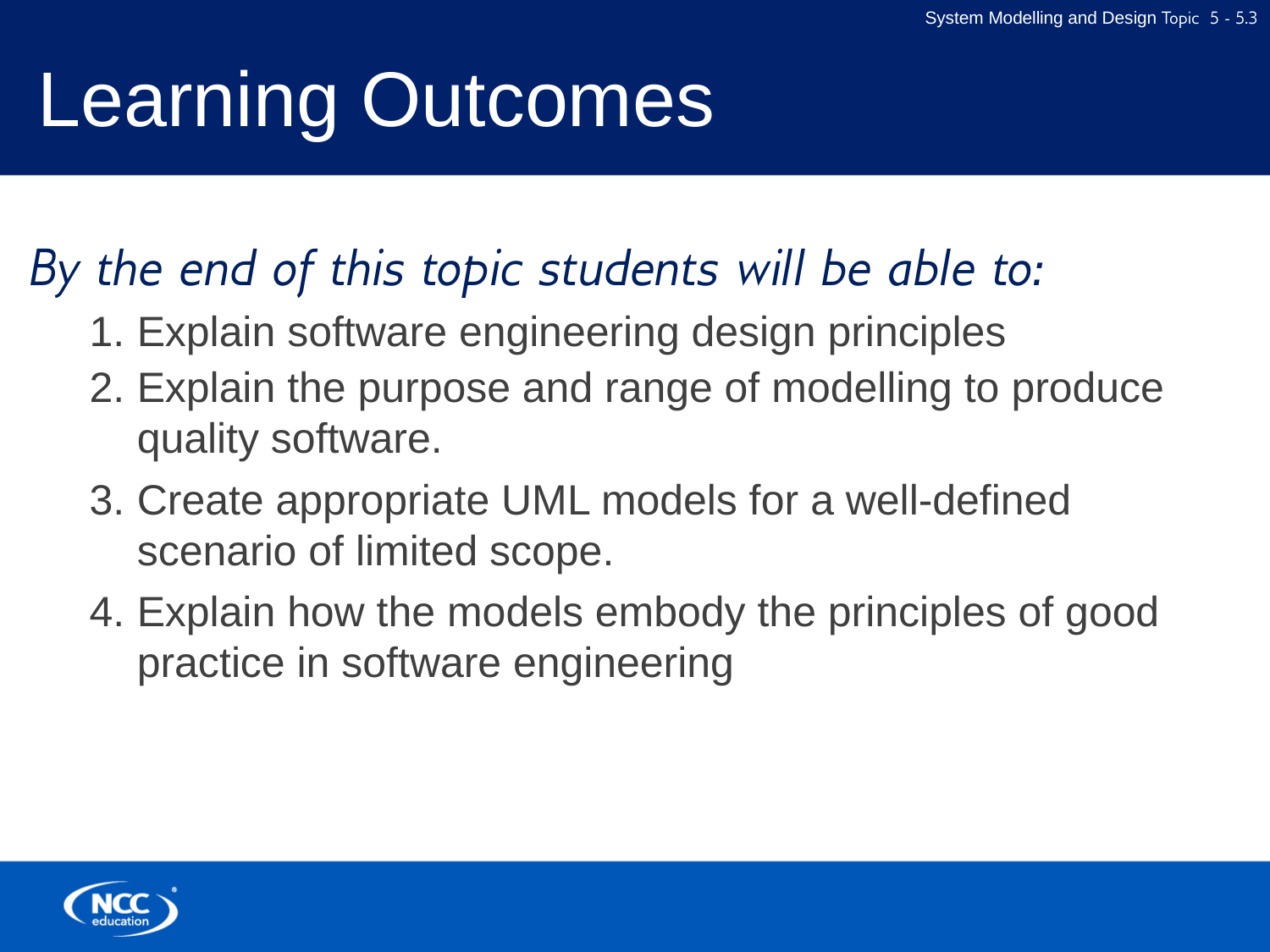

# Learning Outcomes
By the end of this topic students will be able to:
Explain software engineering design principles
Explain the purpose and range of modelling to produce quality software.
Create appropriate UML models for a well-defined scenario of limited scope.
Explain how the models embody the principles of good practice in software engineering